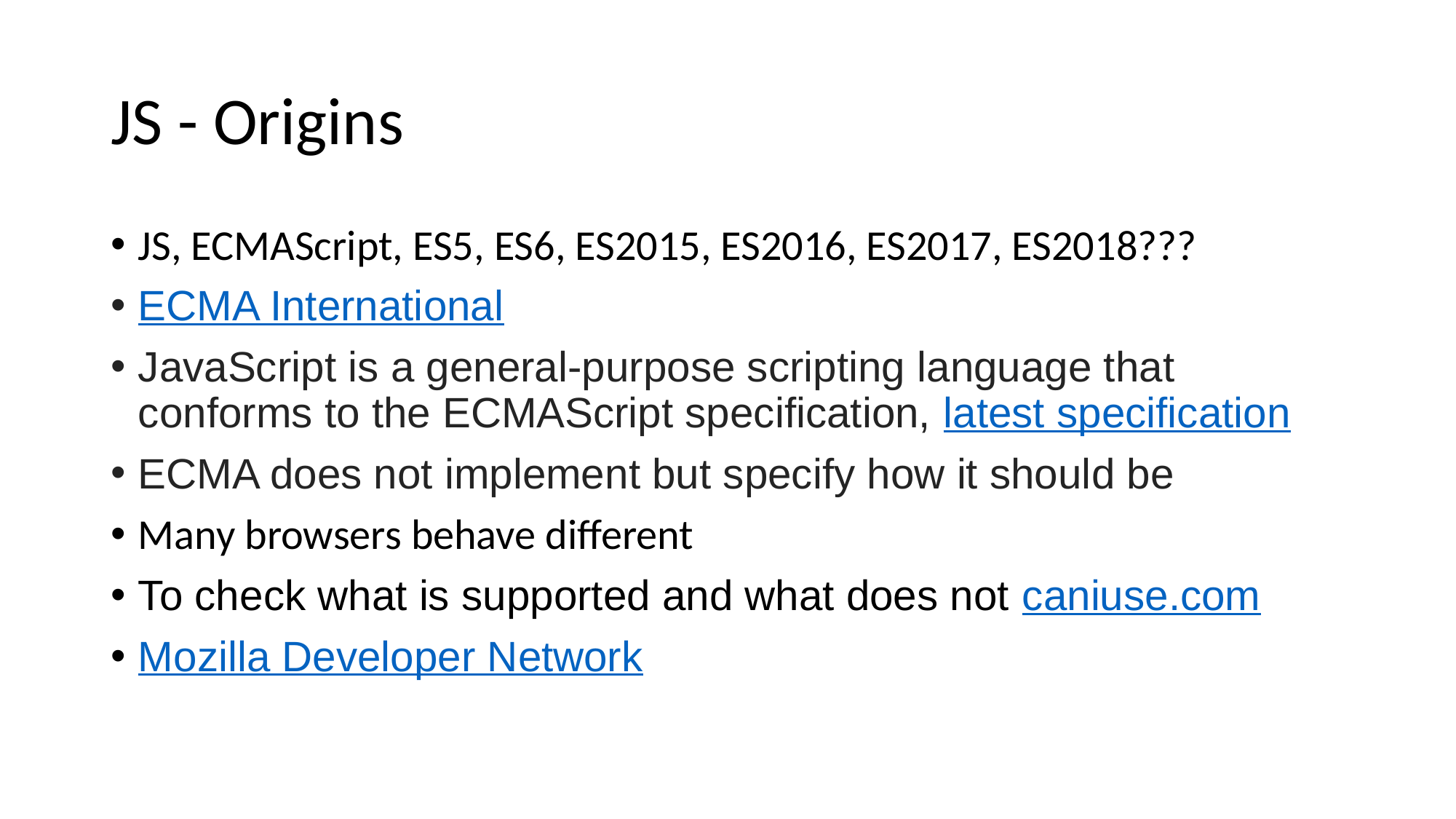

# JS - Origins
JS, ECMAScript, ES5, ES6, ES2015, ES2016, ES2017, ES2018???
ECMA International
JavaScript is a general-purpose scripting language that conforms to the ECMAScript specification, latest specification
ECMA does not implement but specify how it should be
Many browsers behave different
To check what is supported and what does not caniuse.com
Mozilla Developer Network